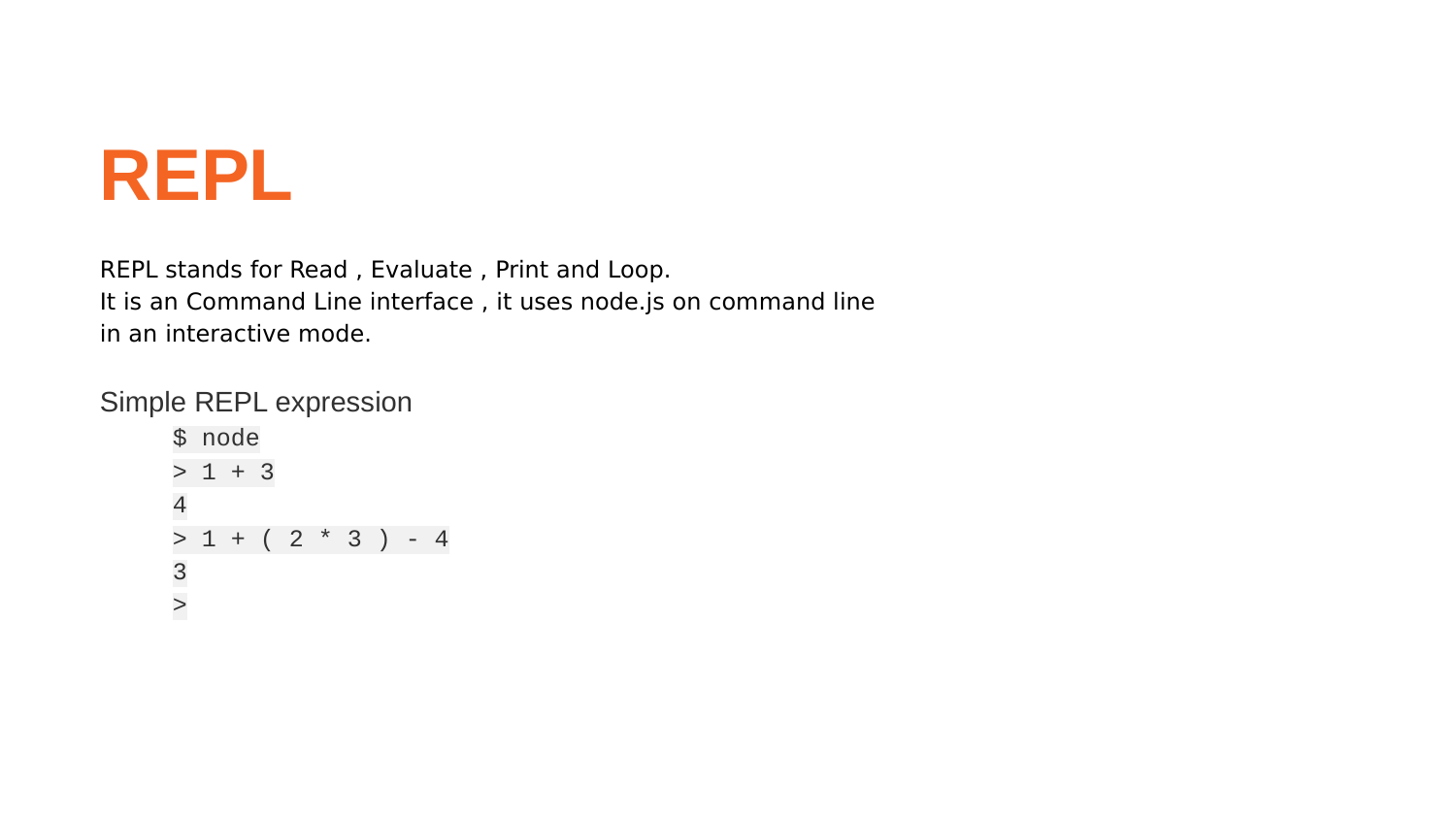

REPL
REPL stands for Read , Evaluate , Print and Loop.
It is an Command Line interface , it uses node.js on command line in an interactive mode.

Simple REPL expression
$ node
> 1 + 3
4
> 1 + ( 2 * 3 ) - 4
3
>